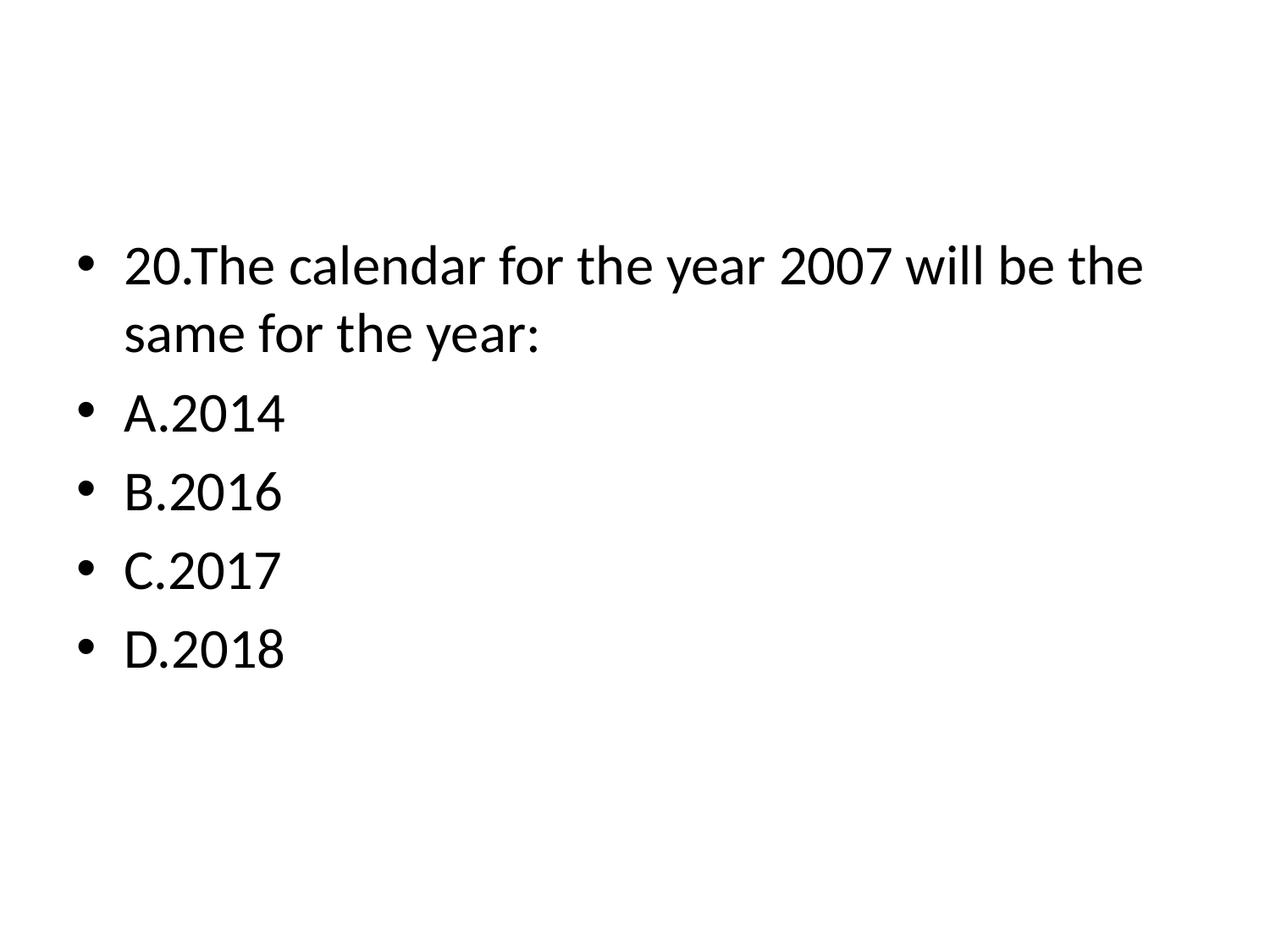

#
20.The calendar for the year 2007 will be the same for the year:
A.2014
B.2016
C.2017
D.2018